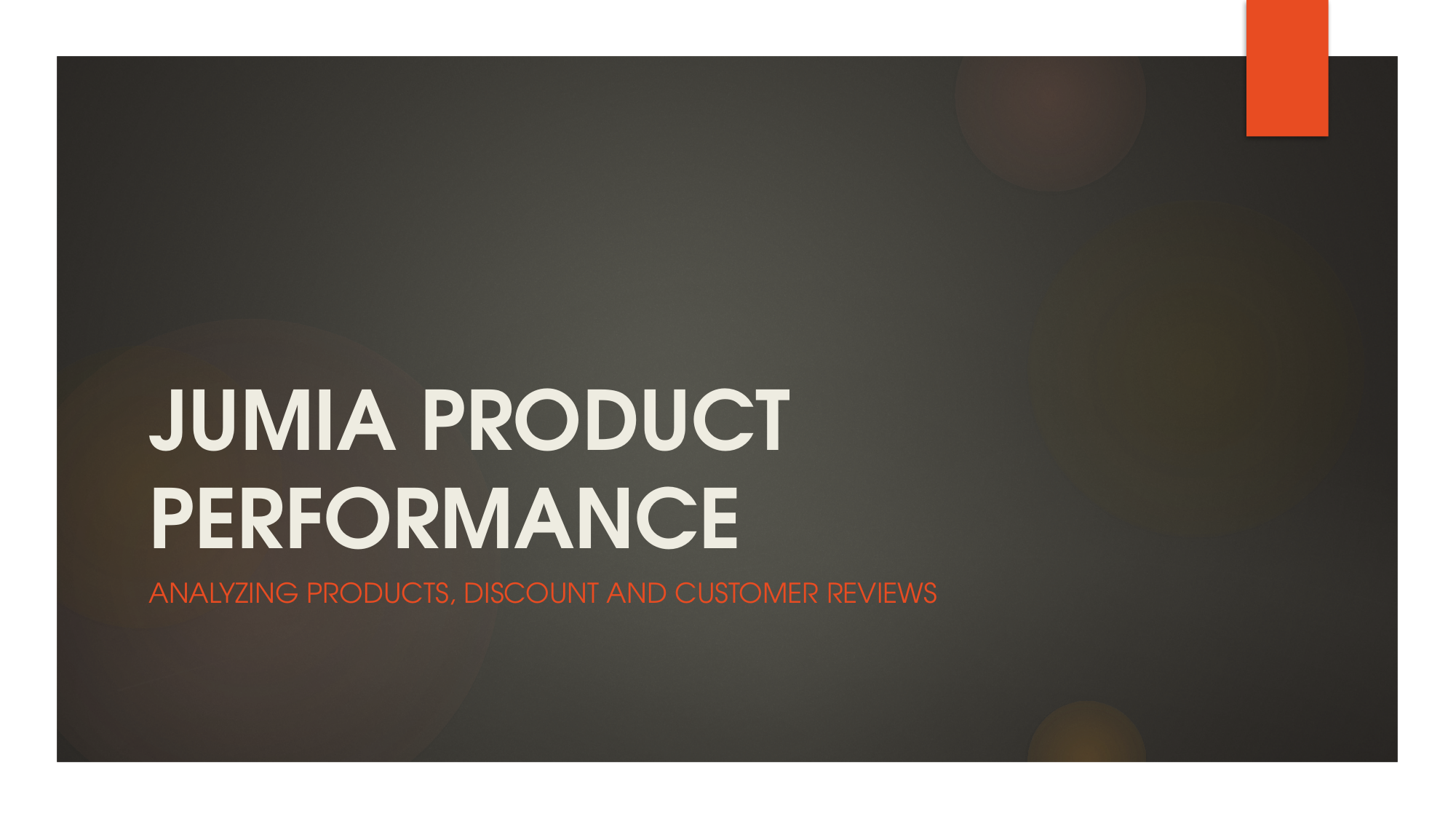

# JUMIA PRODUCT PERFORMANCE
Analyzing products, discount and customer reviews